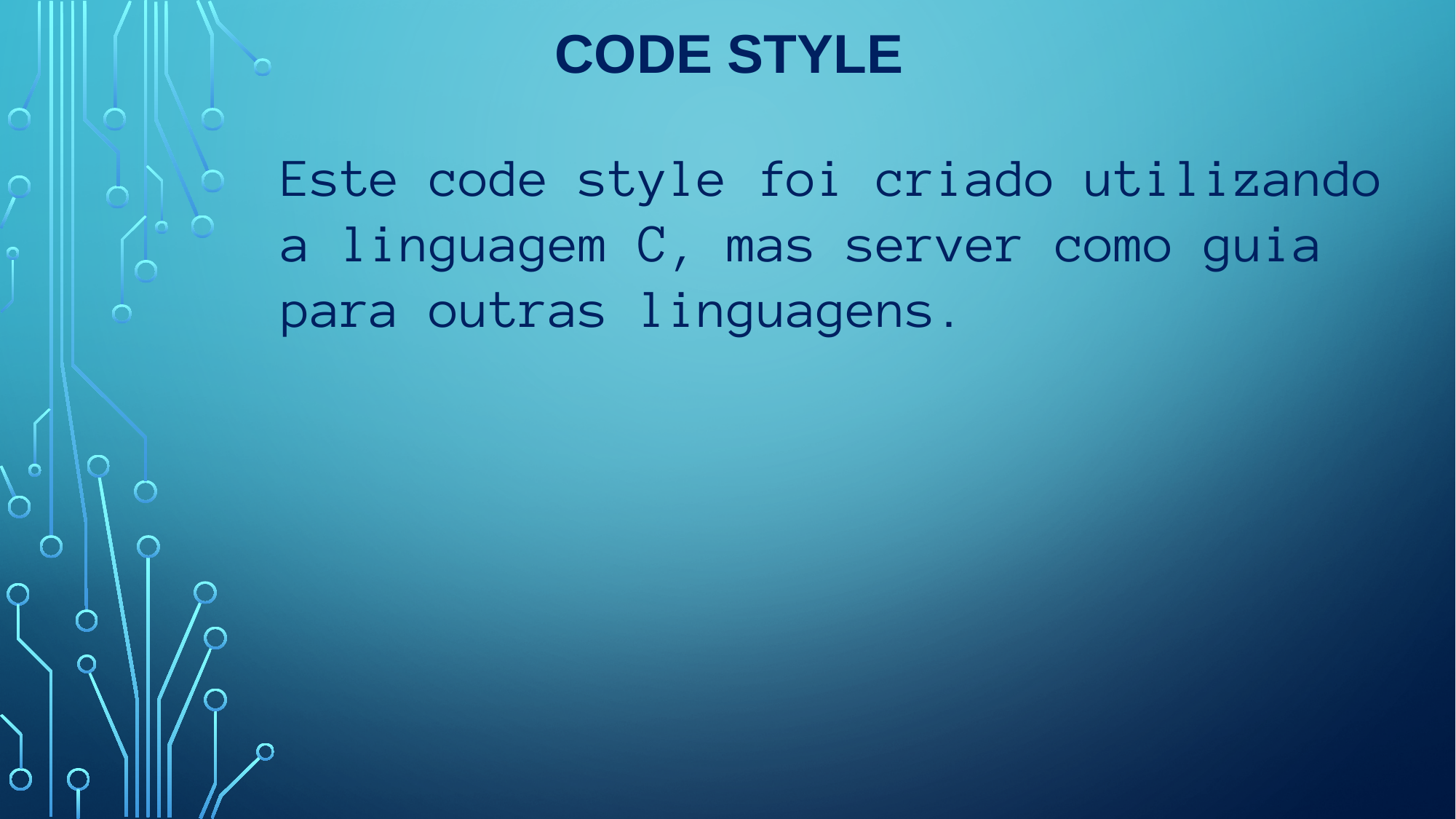

# Code Style
Este code style foi criado utilizando a linguagem C, mas server como guia
para outras linguagens.